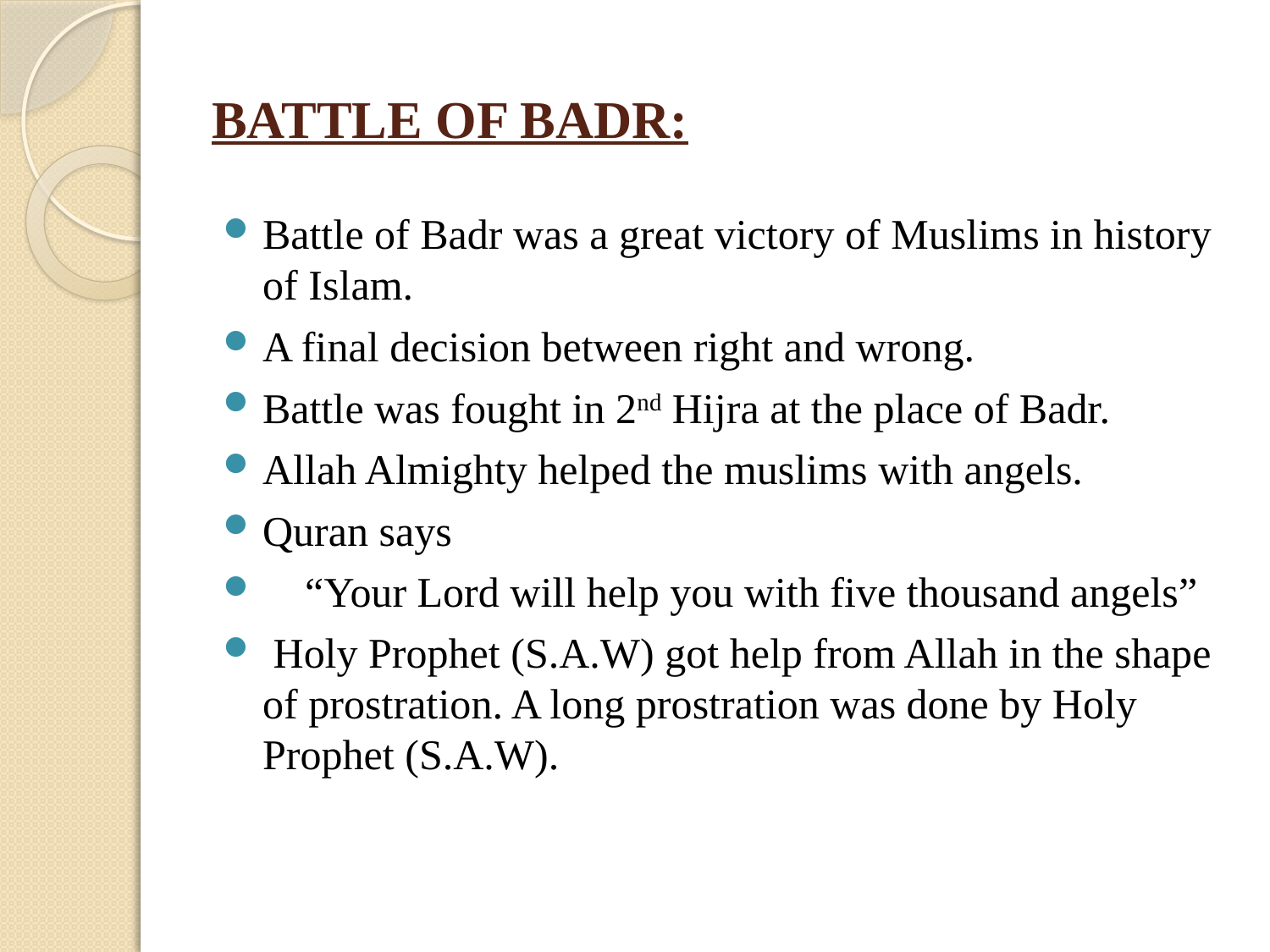

# BATTLE OF BADR:
Battle of Badr was a great victory of Muslims in history of Islam.
A final decision between right and wrong.
Battle was fought in 2nd Hijra at the place of Badr.
Allah Almighty helped the muslims with angels.
Quran says
    “Your Lord will help you with five thousand angels”
 Holy Prophet (S.A.W) got help from Allah in the shape of prostration. A long prostration was done by Holy Prophet (S.A.W).